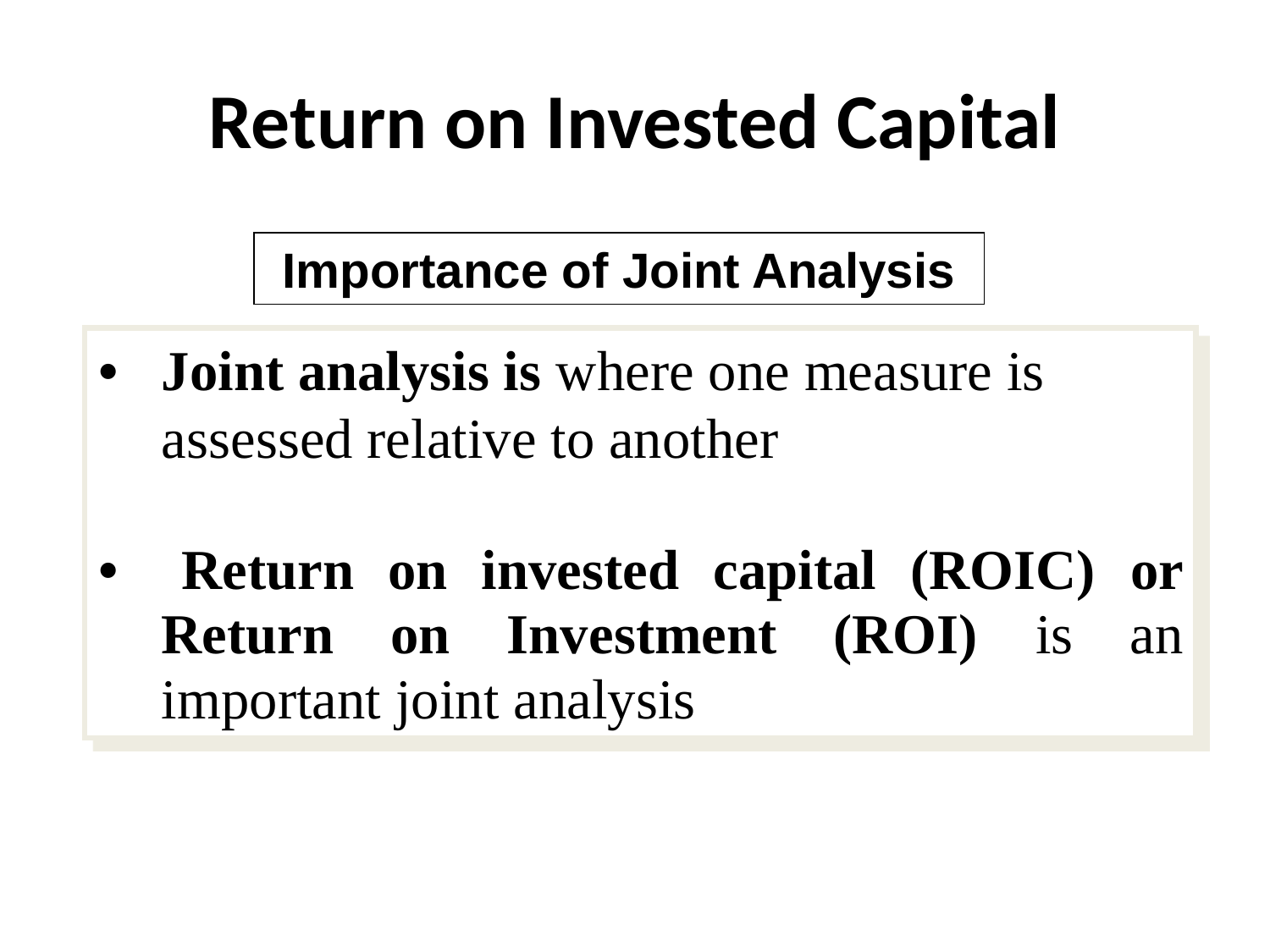

# Return on Invested Capital

Importance of Joint Analysis
• 	Joint analysis is where one measure is
 	assessed relative to another

• 	Return on invested capital (ROIC) or Return on Investment (ROI) is an important joint analysis